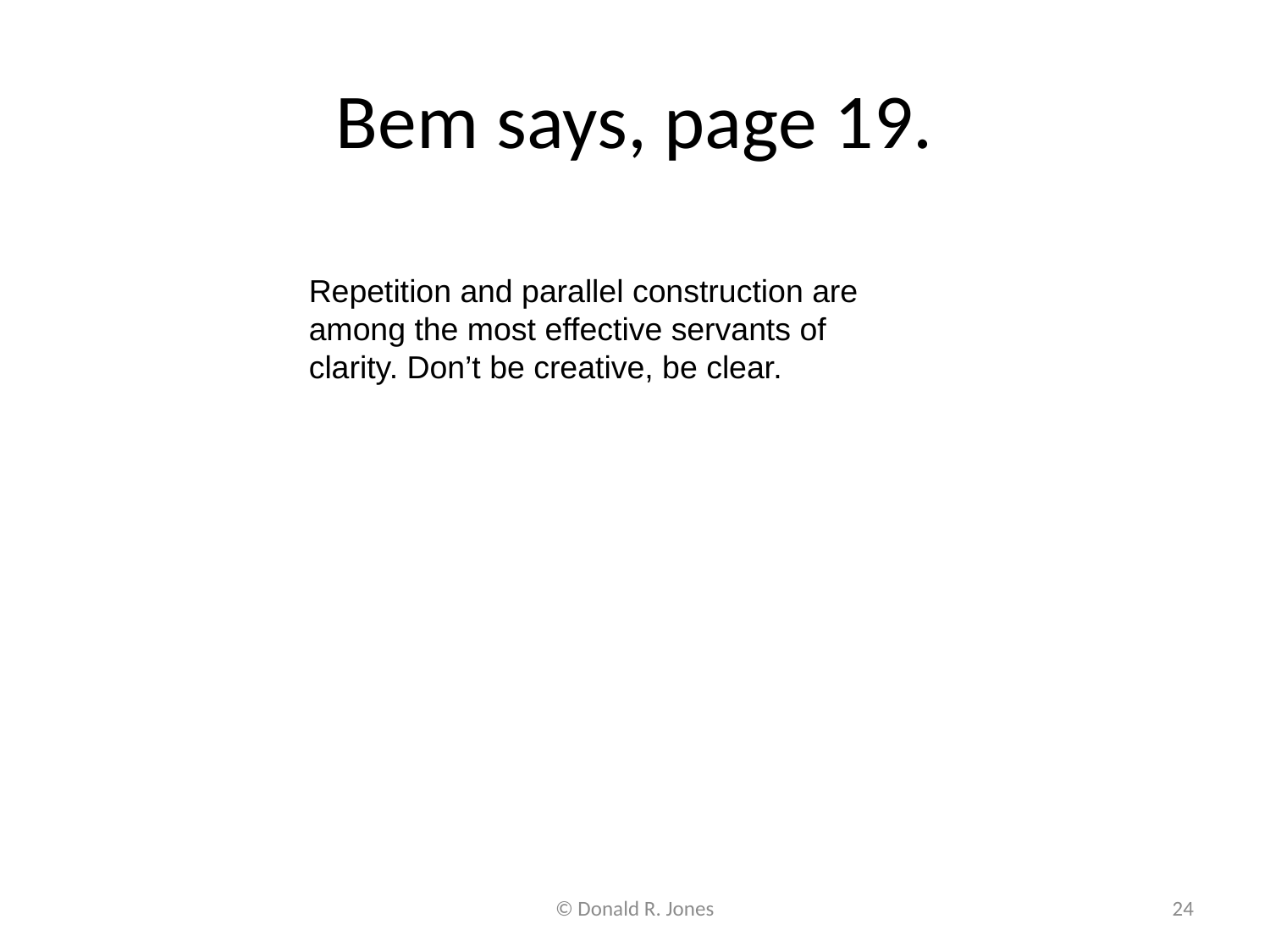

# Bem says, page 19.
Repetition and parallel construction are among the most effective servants of clarity. Don’t be creative, be clear.
© Donald R. Jones
24